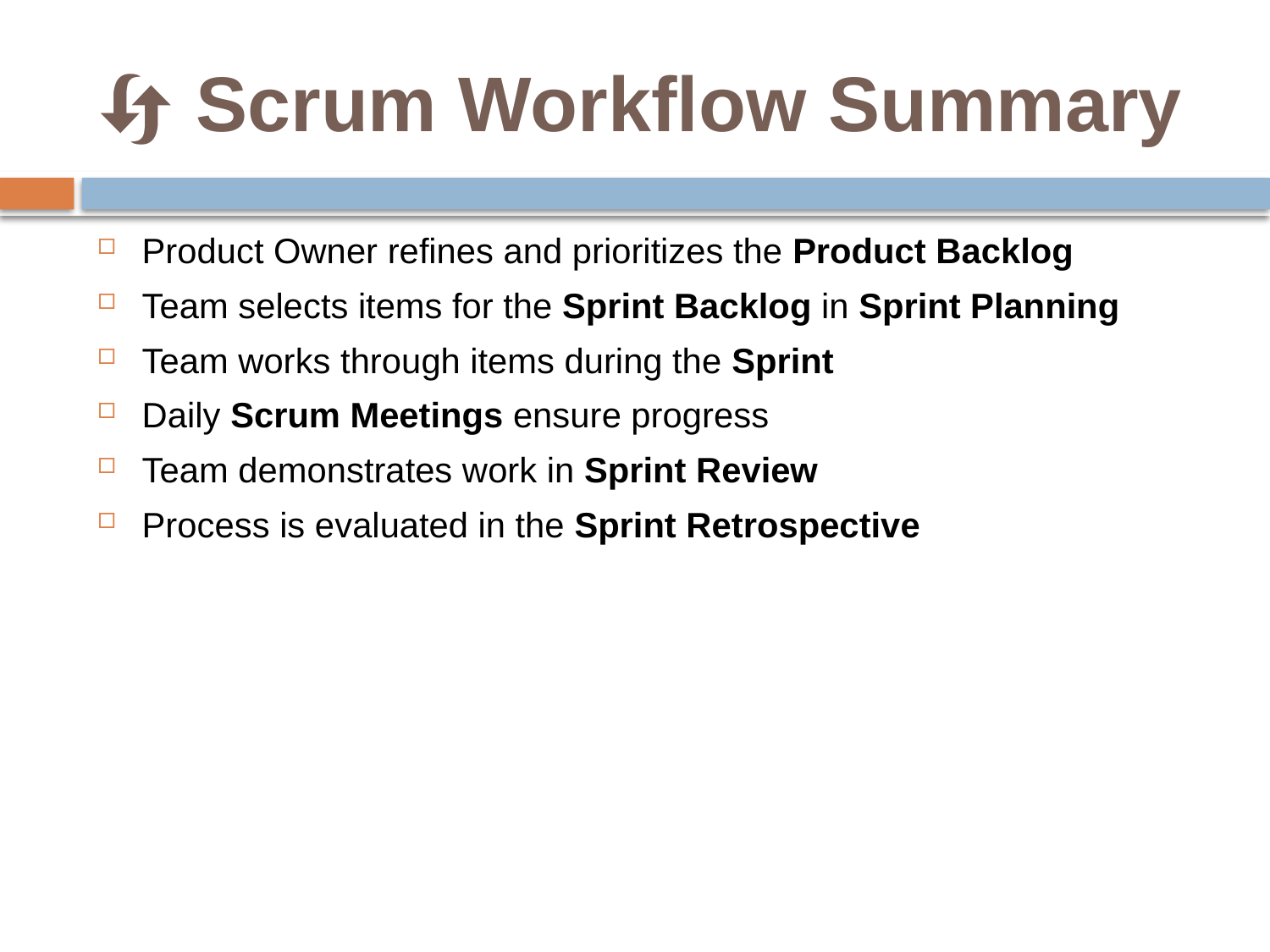

# 🔄 Scrum Workflow Summary
Product Owner refines and prioritizes the Product Backlog
Team selects items for the Sprint Backlog in Sprint Planning
Team works through items during the Sprint
Daily Scrum Meetings ensure progress
Team demonstrates work in Sprint Review
Process is evaluated in the Sprint Retrospective